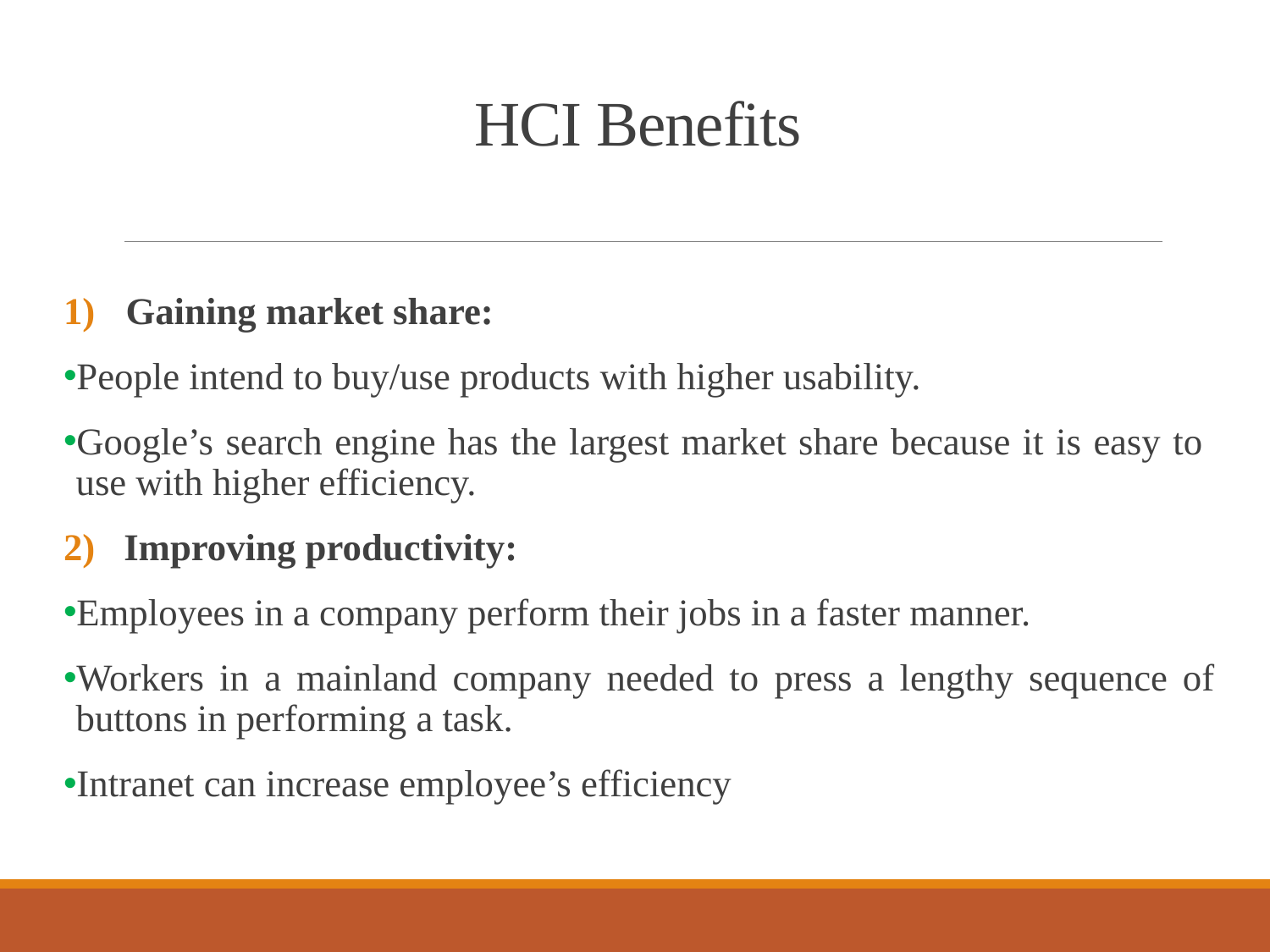

# HCI Benefits
Gaining market share:
People intend to buy/use products with higher usability.
Google’s search engine has the largest market share because it is easy to  use with higher efficiency.
2)   Improving productivity:
Employees in a company perform their jobs in a faster manner.
Workers in a mainland company needed to press a lengthy sequence of buttons in performing a task.
Intranet can increase employee’s efficiency